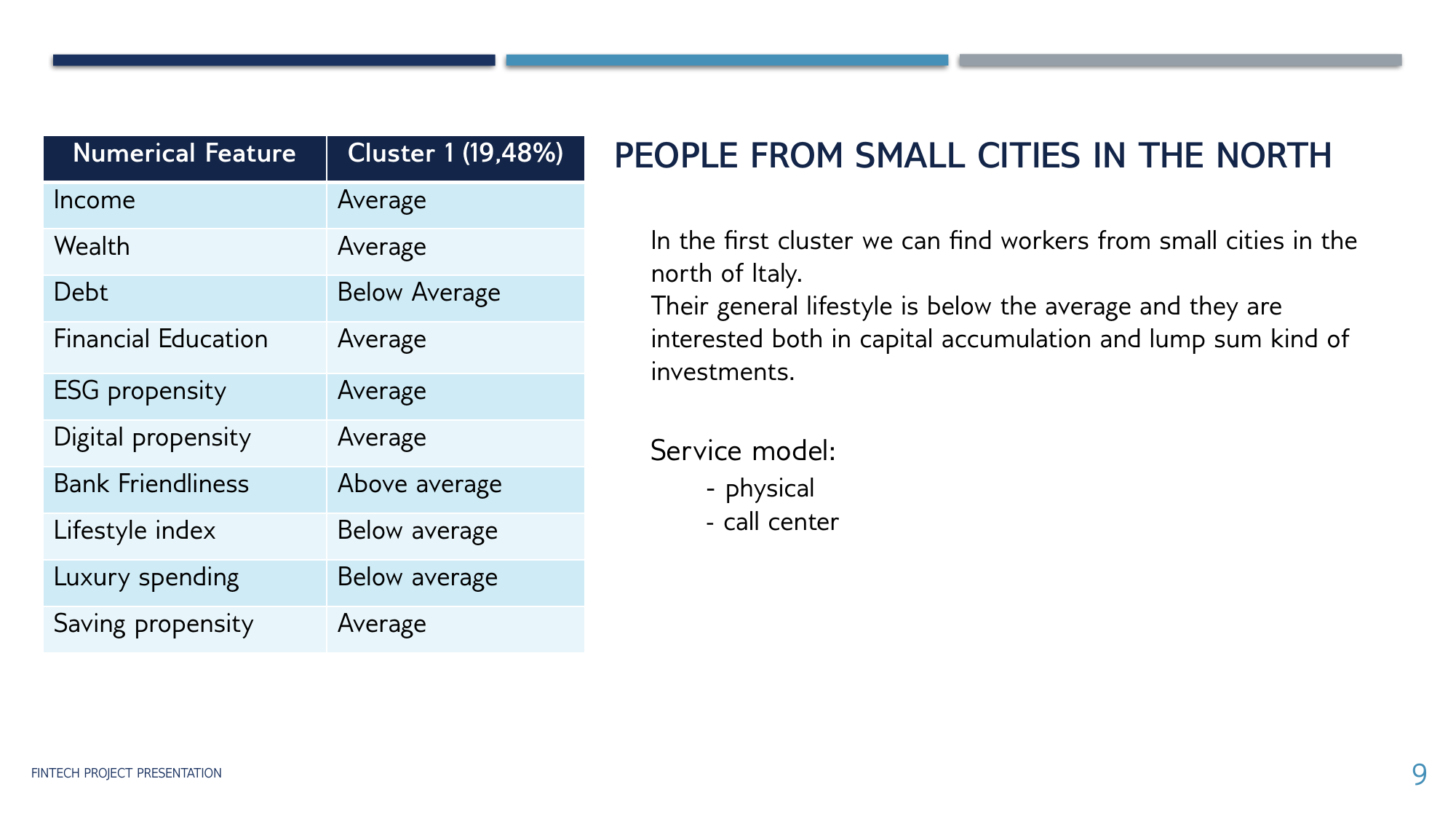

PEOPLE FROM SMALL CITIES IN THE NORTH
| Numerical Feature | Cluster 1 (19,48%) |
| --- | --- |
| Income | Average |
| Wealth | Average |
| Debt | Below Average |
| Financial Education | Average |
| ESG propensity | Average |
| Digital propensity | Average |
| Bank Friendliness | Above average |
| Lifestyle index | Below average |
| Luxury spending | Below average |
| Saving propensity | Average |
In the first cluster we can find workers from small cities in the north of Italy.
Their general lifestyle is below the average and they are interested both in capital accumulation and lump sum kind of investments.

Service model:
- physical
- call center

9
Fintech project PRESENTATION